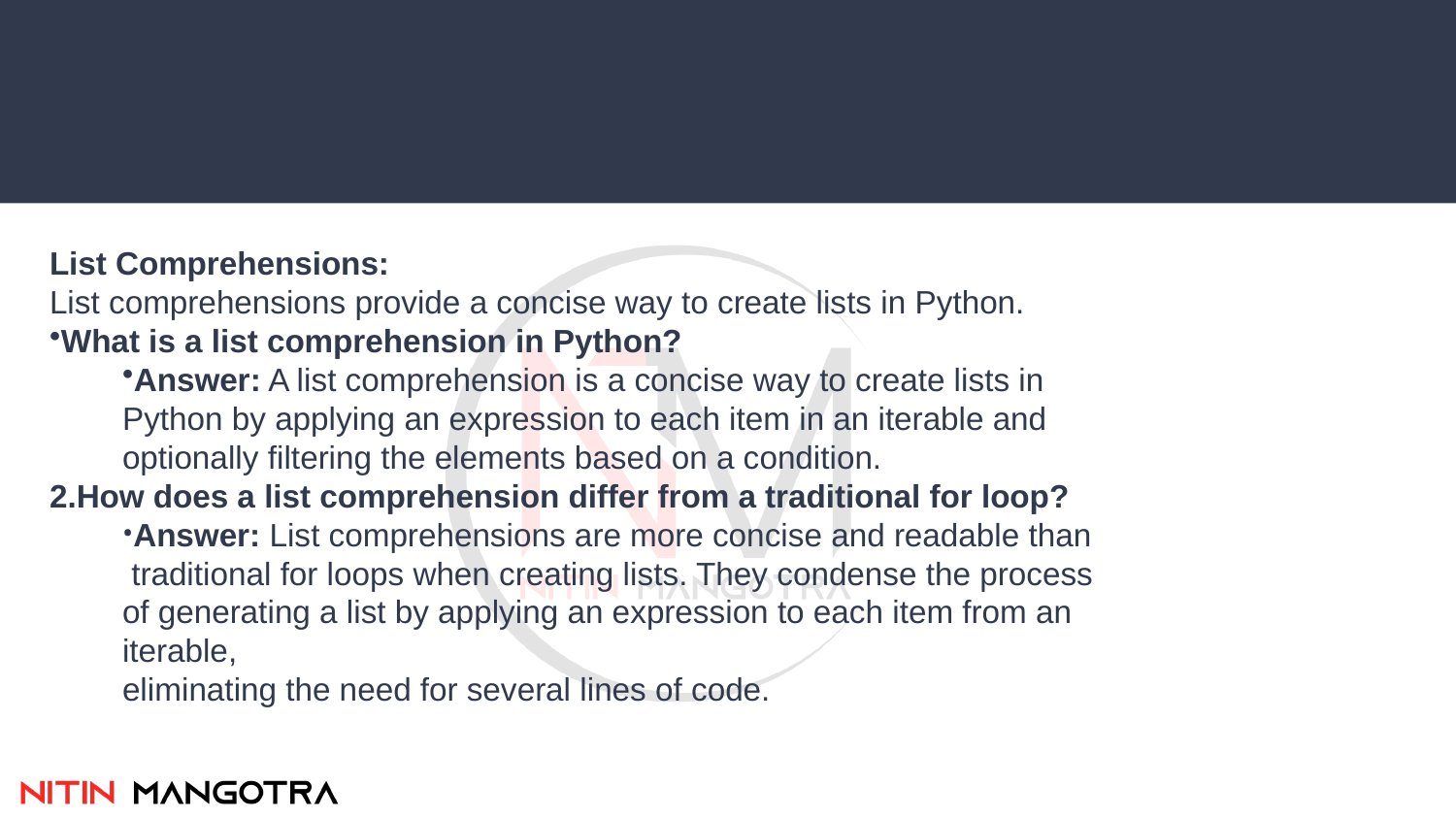

List Comprehensions:
List comprehensions provide a concise way to create lists in Python.
What is a list comprehension in Python?
Answer: A list comprehension is a concise way to create lists in
Python by applying an expression to each item in an iterable and
optionally filtering the elements based on a condition.
How does a list comprehension differ from a traditional for loop?
Answer: List comprehensions are more concise and readable than
 traditional for loops when creating lists. They condense the process
of generating a list by applying an expression to each item from an iterable,
eliminating the need for several lines of code.